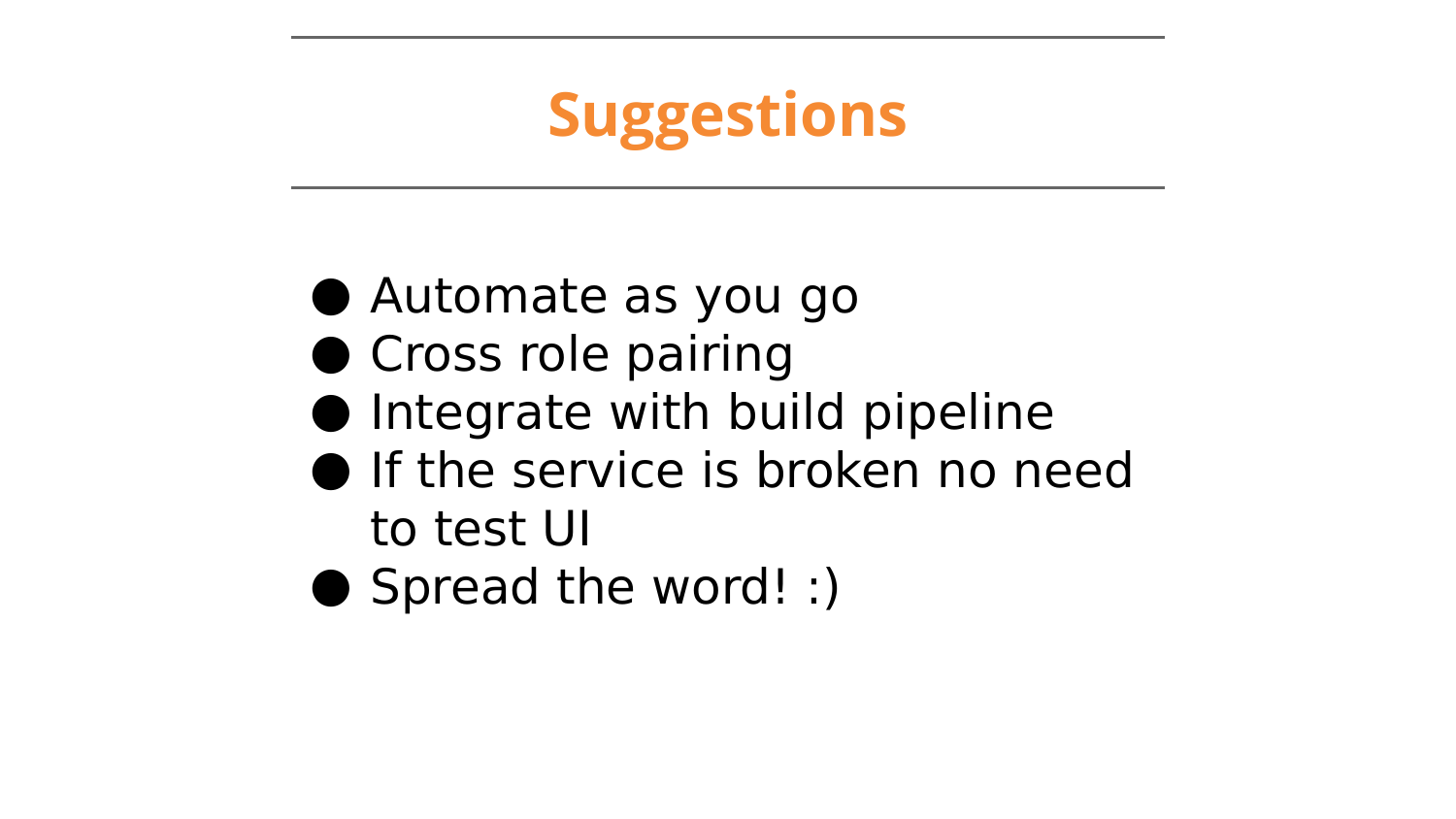

# Suggestions

Automate as you go
Cross role pairing
Integrate with build pipeline
If the service is broken no need to test UI
Spread the word! :)